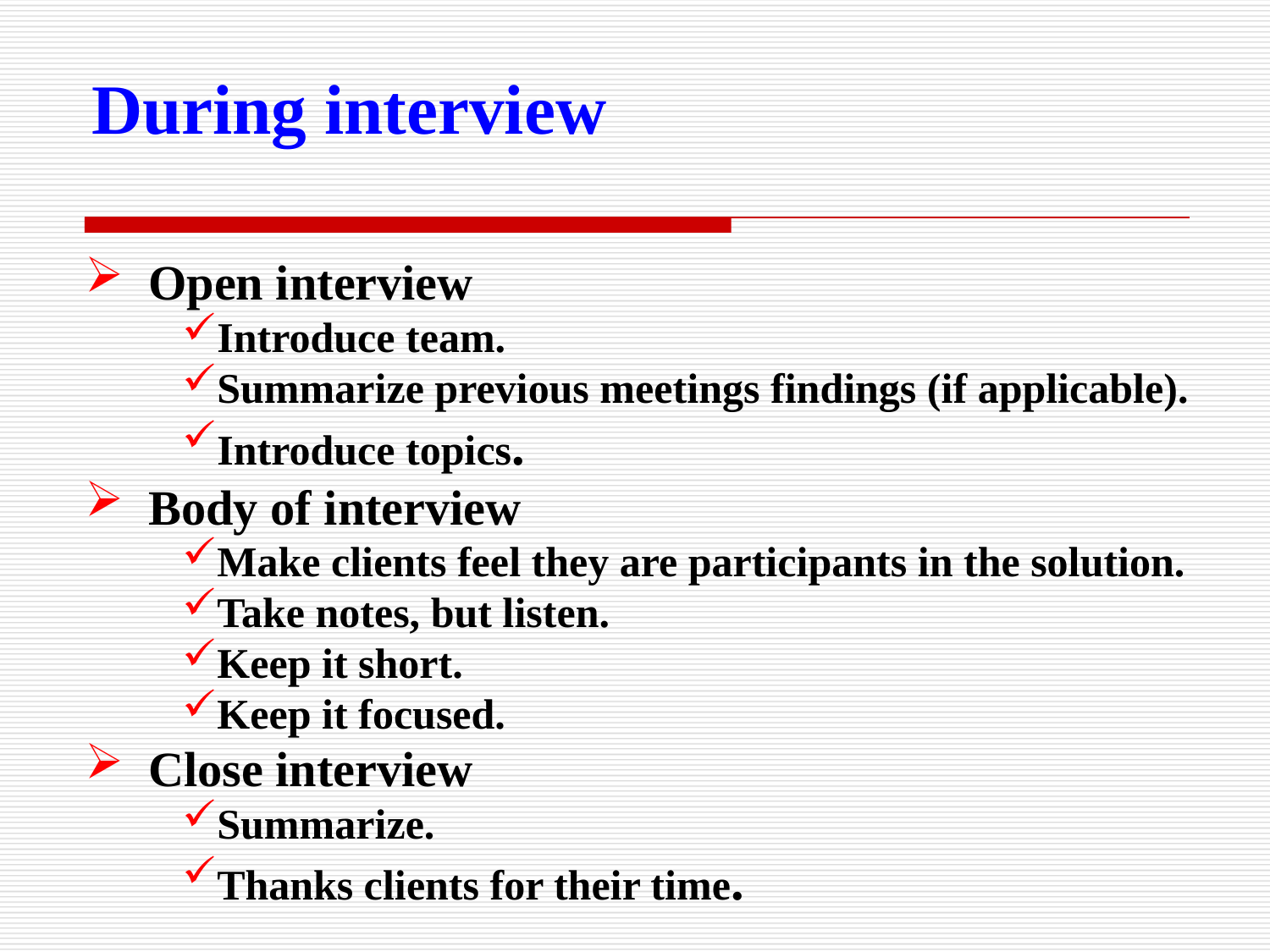

During interview
Open interview
Introduce team.
Summarize previous meetings findings (if applicable).
Introduce topics.
Body of interview
Make clients feel they are participants in the solution.
Take notes, but listen.
Keep it short.
Keep it focused.
Close interview
Summarize.
Thanks clients for their time.